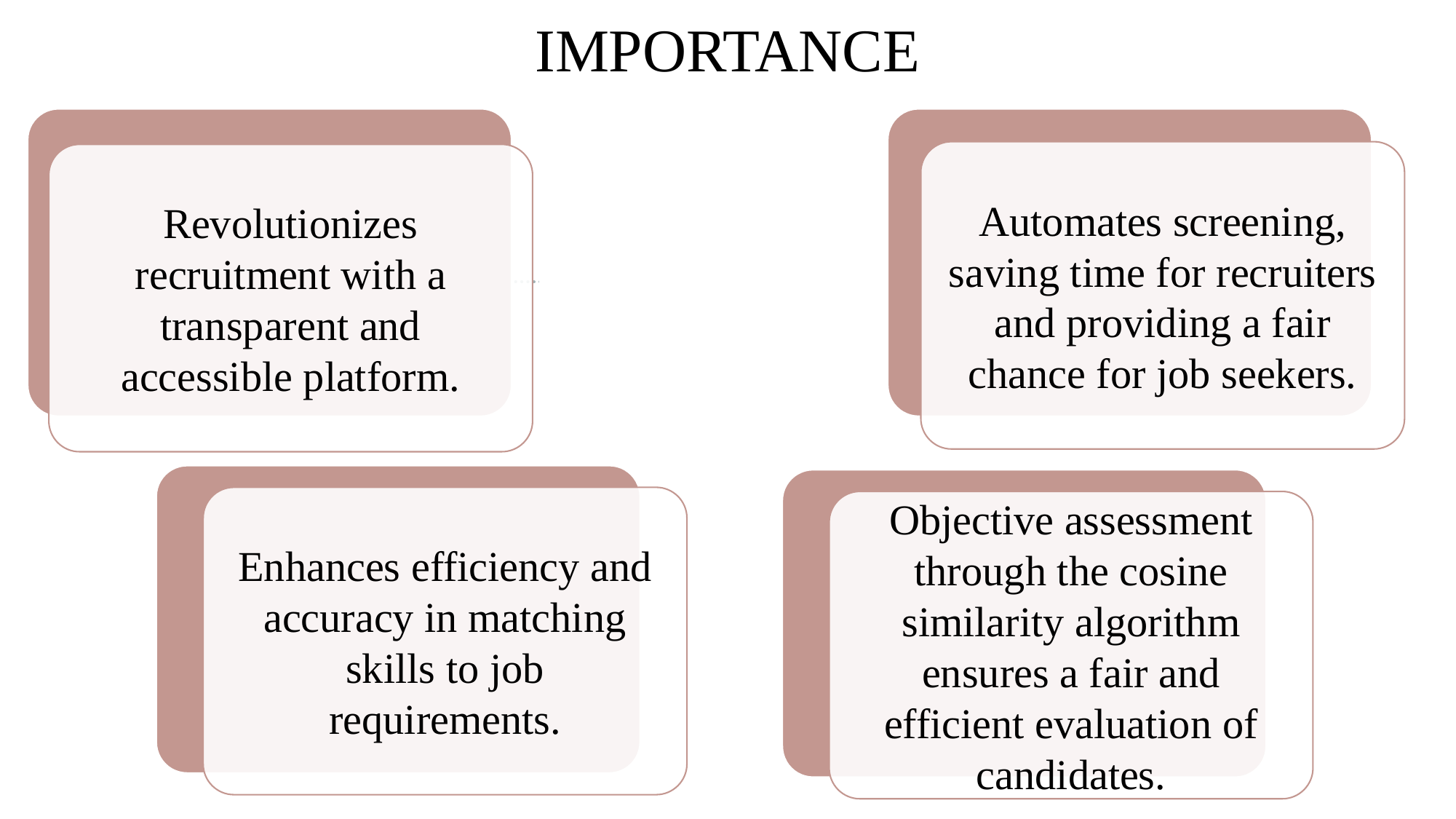

IMPORTANCE

Automates screening, saving time for recruiters and providing a fair chance for job seekers.
Revolutionizes recruitment with a transparent and accessible platform.

Enhances efficiency and accuracy in matching skills to job requirements.
Objective assessment through the cosine similarity algorithm ensures a fair and efficient evaluation of candidates.